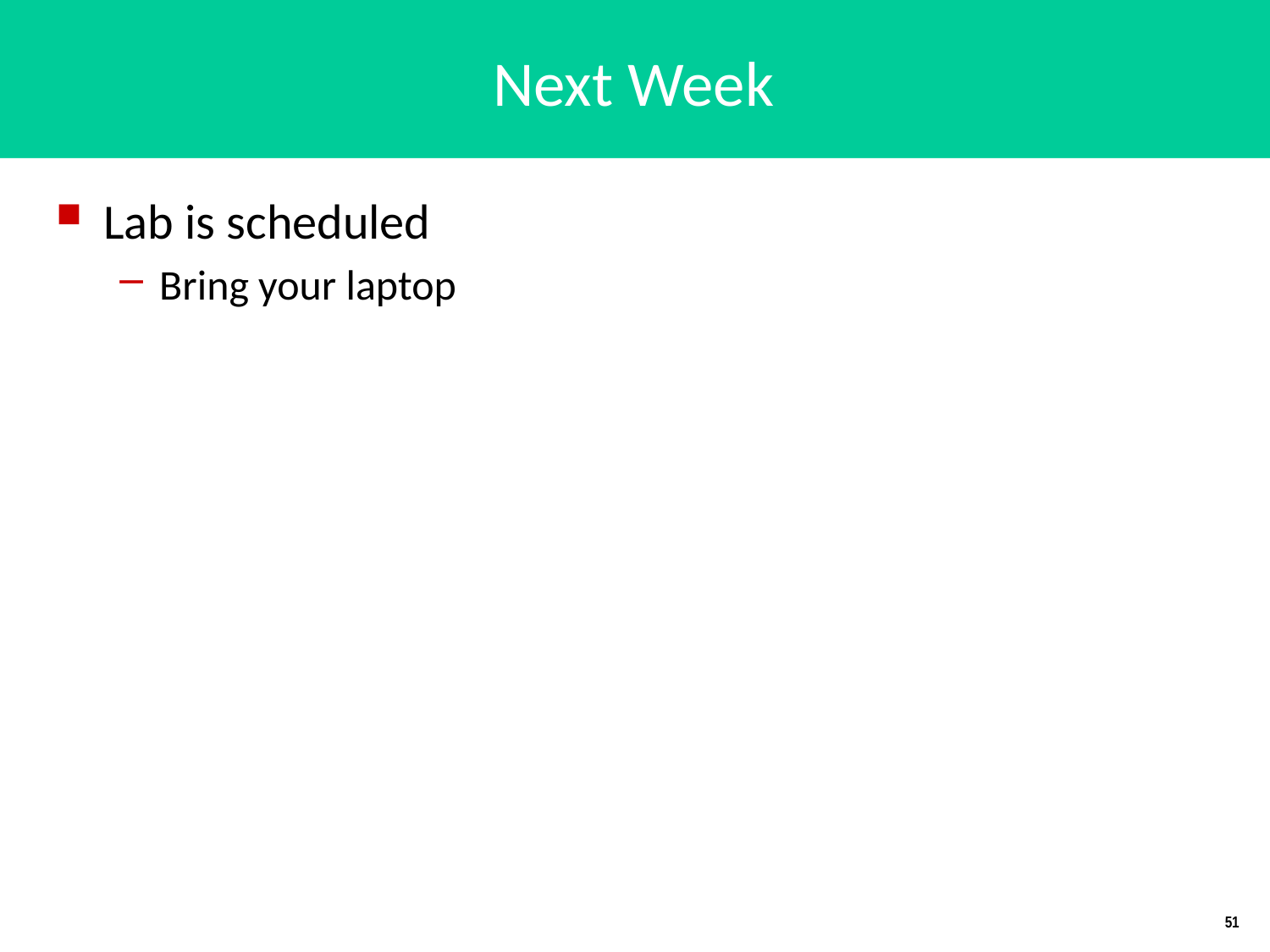

# Next Week
Lab is scheduled
Bring your laptop